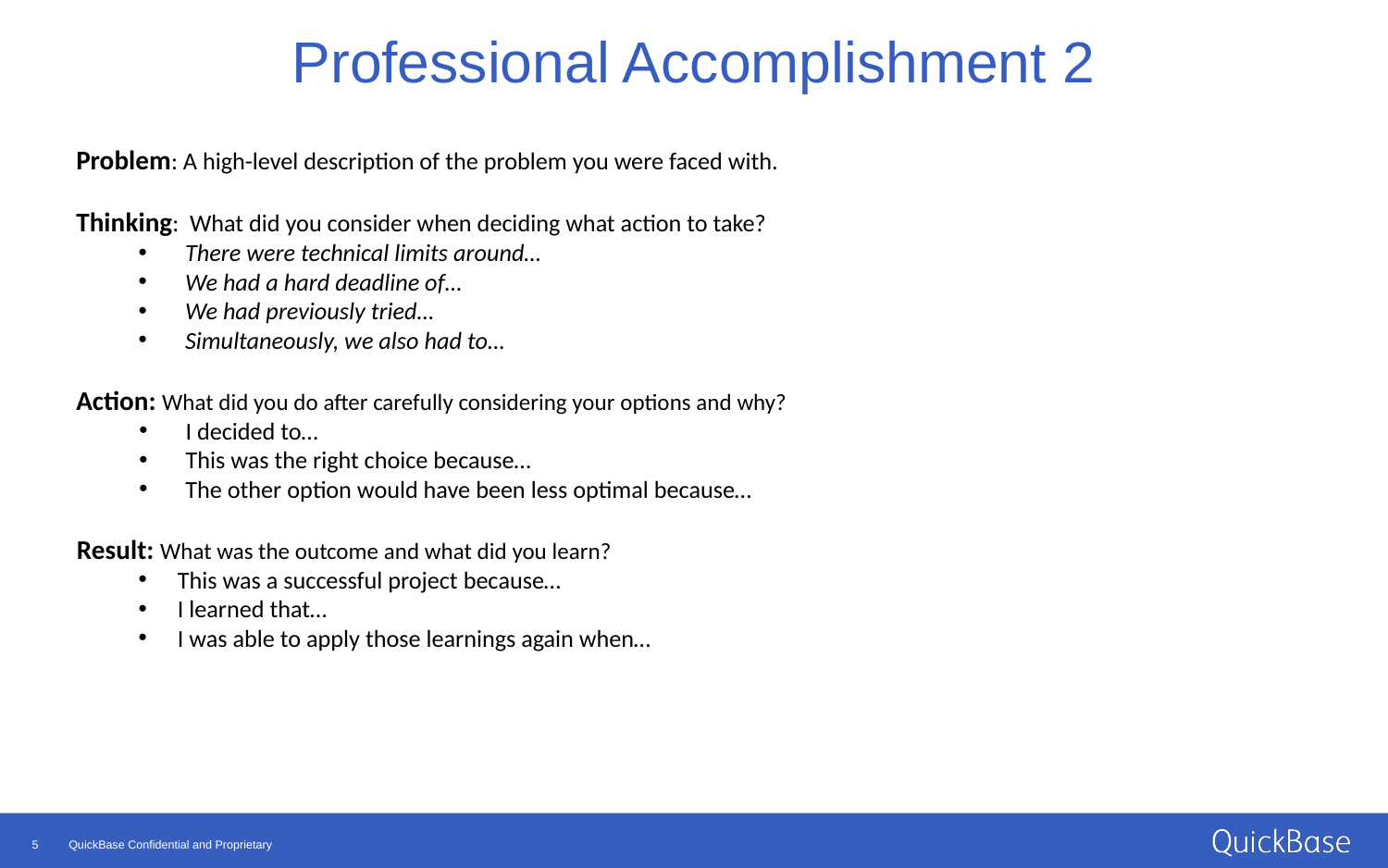

# Professional Accomplishment 2
Problem: A high-level description of the problem you were faced with.

Thinking:  What did you consider when deciding what action to take?
There were technical limits around…
We had a hard deadline of…
We had previously tried…
Simultaneously, we also had to…

Action: What did you do after carefully considering your options and why?
I decided to…
This was the right choice because…
The other option would have been less optimal because…

Result: What was the outcome and what did you learn?
This was a successful project because…
I learned that…
I was able to apply those learnings again when…
WCAS  |  5